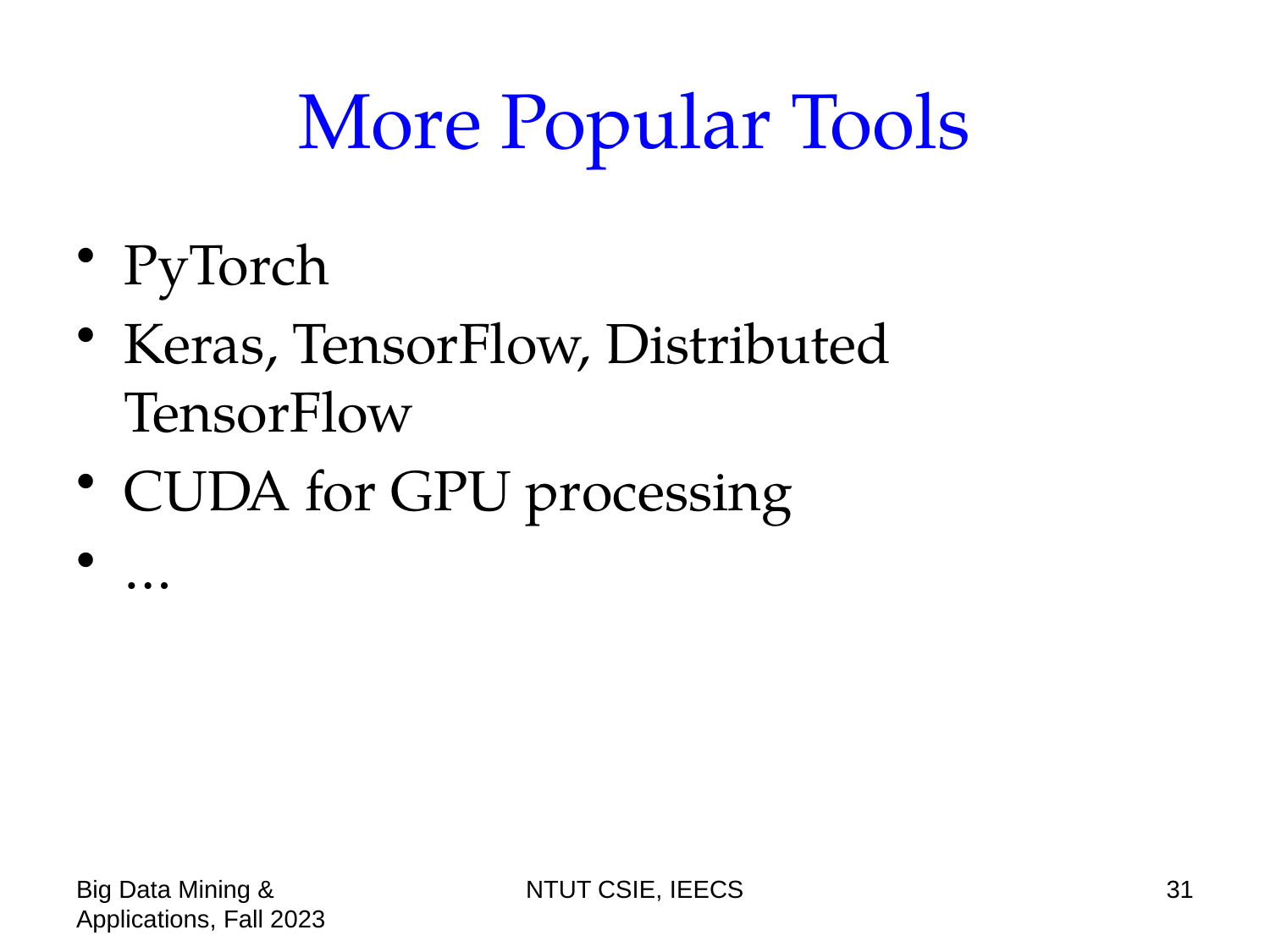

# More Popular Tools
PyTorch
Keras, TensorFlow, Distributed TensorFlow
CUDA for GPU processing
…

Big Data Mining & Applications, Fall 2023
NTUT CSIE, IEECS
31